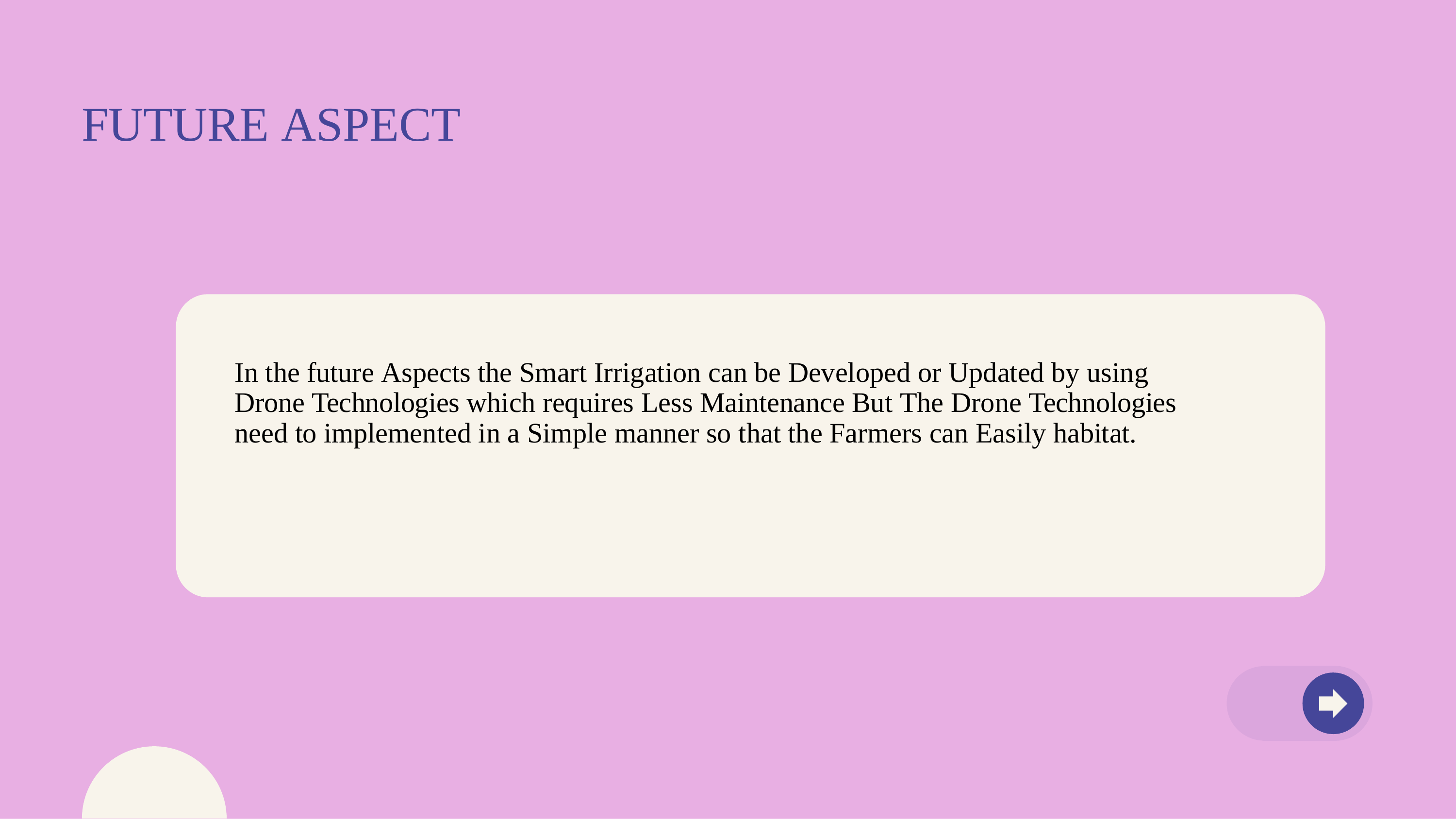

# FUTURE ASPECT

In the future Aspects the Smart Irrigation can be Developed or Updated by using Drone Technologies which requires Less Maintenance But The Drone Technologies need to implemented in a Simple manner so that the Farmers can Easily habitat.